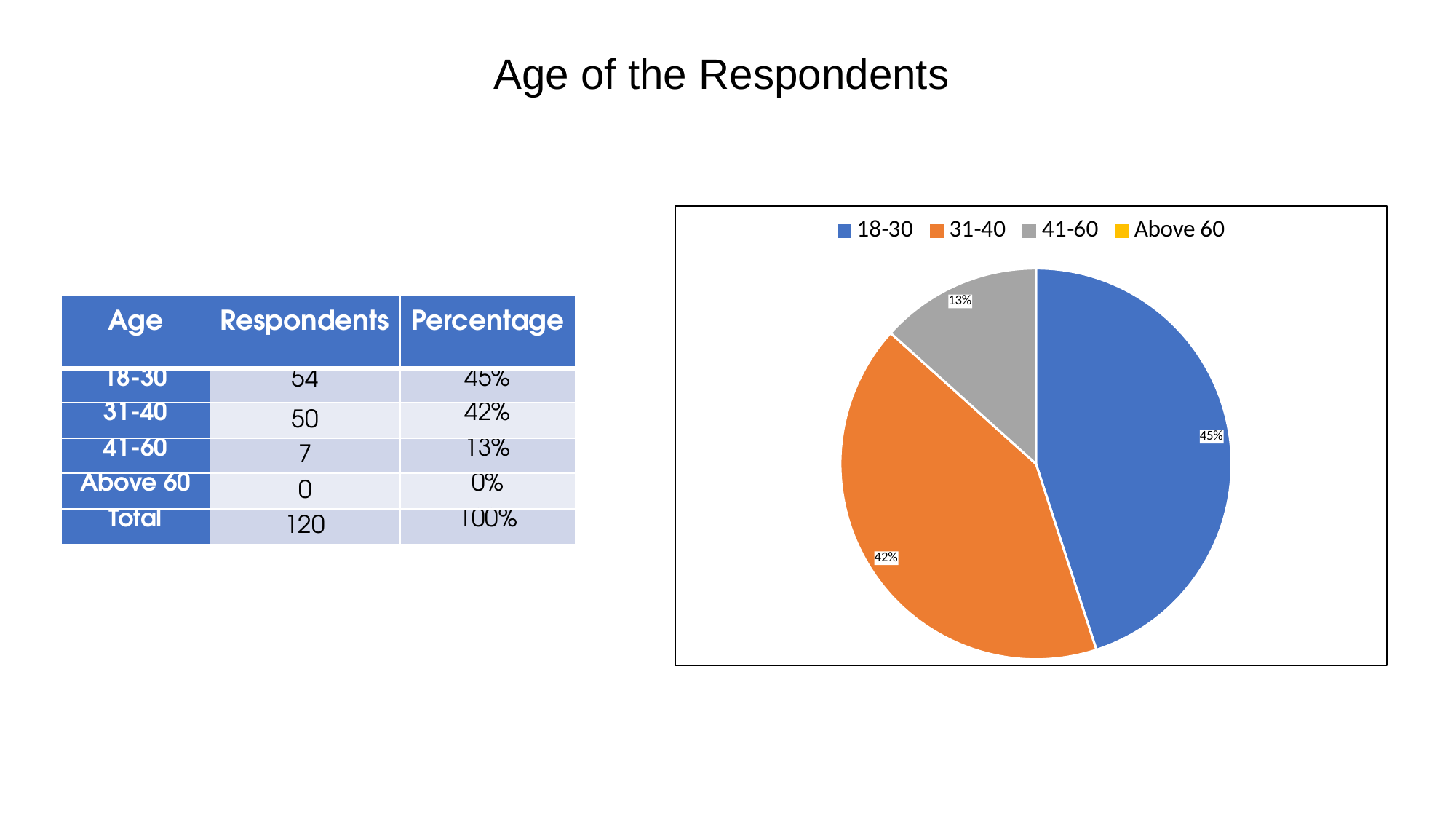

Age of the Respondents

### Chart

| Category |  |
|---|---|
| 18-30 | 54.0 |
| 31-40 | 50.0 |
| 41-60 | 16.0 |
| Above 60 | 0.0 |
| Age | Respondents | Percentage |
| --- | --- | --- |
| 18-30 | 54 | 45% |
| 31-40 | 50 | 42% |
| 41-60 | 7 | 13% |
| Above 60 | 0 | 0% |
| Total | 120 | 100% |